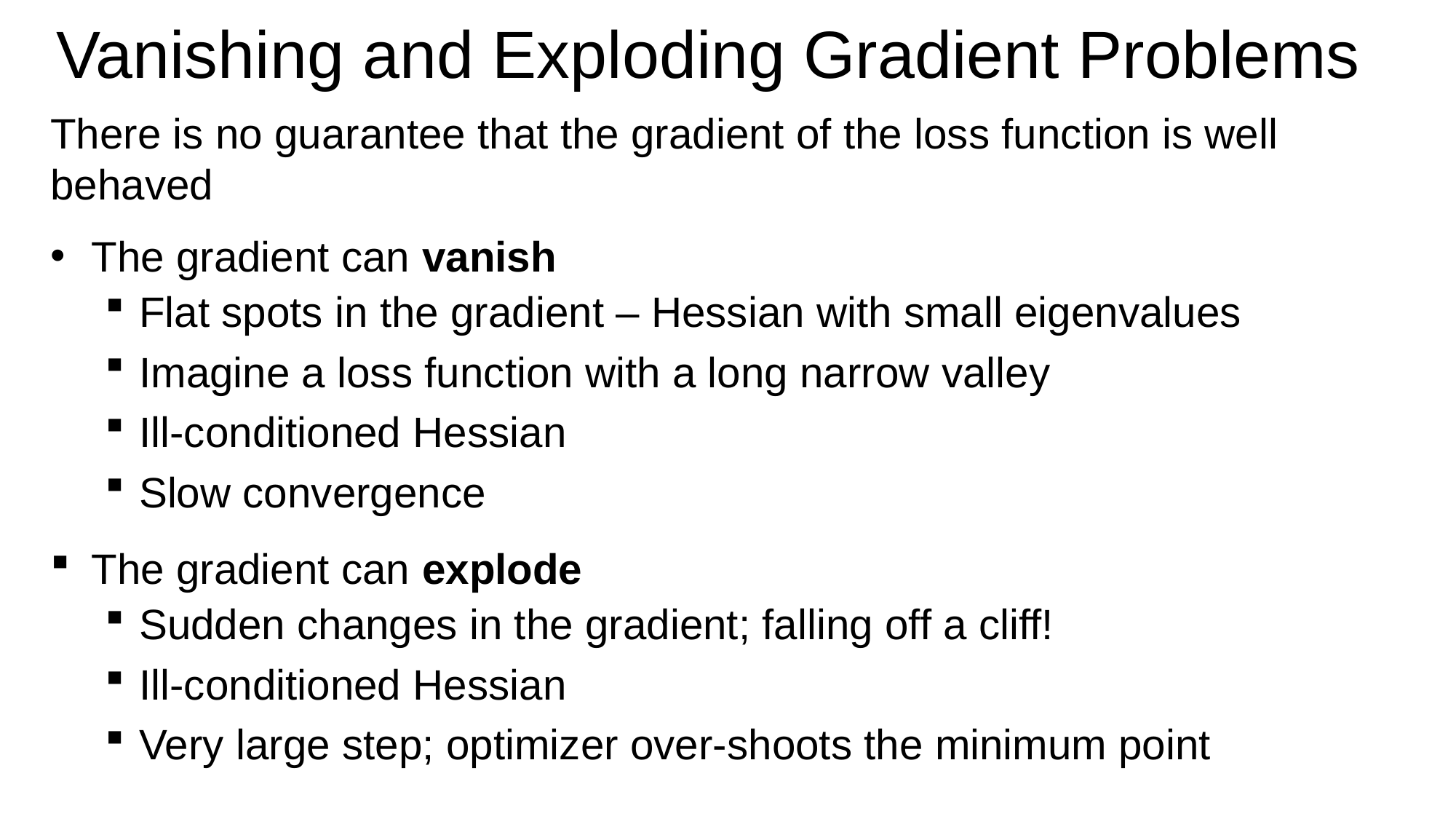

# Vanishing and Exploding Gradient Problems
There is no guarantee that the gradient of the loss function is well behaved
The gradient can vanish
Flat spots in the gradient – Hessian with small eigenvalues
Imagine a loss function with a long narrow valley
Ill-conditioned Hessian
Slow convergence
The gradient can explode
Sudden changes in the gradient; falling off a cliff!
Ill-conditioned Hessian
Very large step; optimizer over-shoots the minimum point